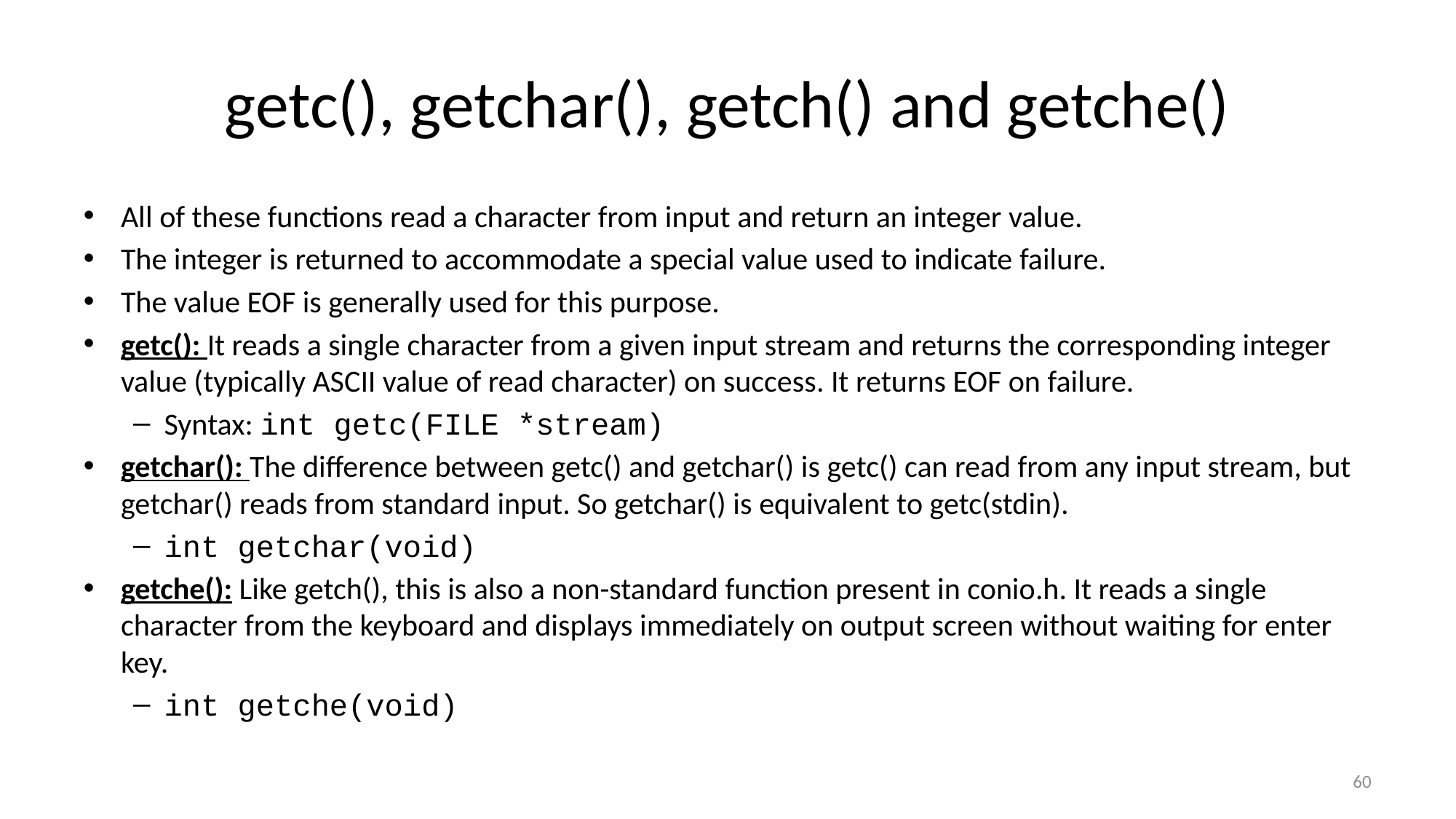

# getc(), getchar(), getch() and getche()
All of these functions read a character from input and return an integer value.
The integer is returned to accommodate a special value used to indicate failure.
The value EOF is generally used for this purpose.
getc(): It reads a single character from a given input stream and returns the corresponding integer value (typically ASCII value of read character) on success. It returns EOF on failure.
Syntax: int getc(FILE *stream)
getchar(): The difference between getc() and getchar() is getc() can read from any input stream, but getchar() reads from standard input. So getchar() is equivalent to getc(stdin).
int getchar(void)
getche(): Like getch(), this is also a non-standard function present in conio.h. It reads a single character from the keyboard and displays immediately on output screen without waiting for enter key.
int getche(void)
60